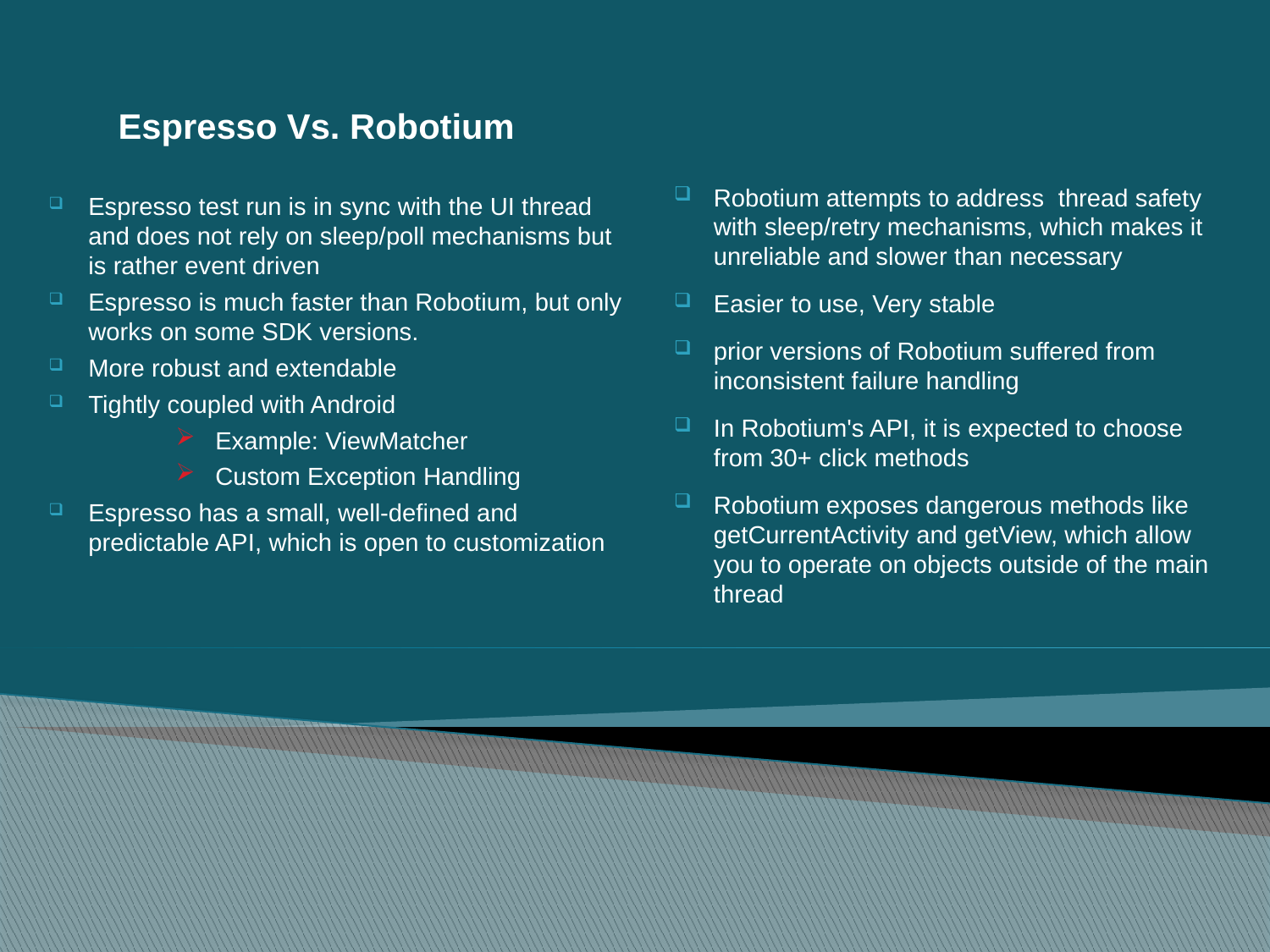

# Espresso Vs. Robotium
Robotium attempts to address  thread safety  with sleep/retry mechanisms, which makes it unreliable and slower than necessary
Easier to use, Very stable
prior versions of Robotium suffered from inconsistent failure handling
In Robotium's API, it is expected to choose from 30+ click methods
Robotium exposes dangerous methods like getCurrentActivity and getView, which allow you to operate on objects outside of the main thread
Espresso test run is in sync with the UI thread and does not rely on sleep/poll mechanisms but is rather event driven
Espresso is much faster than Robotium, but only works on some SDK versions.
More robust and extendable
Tightly coupled with Android
Example: ViewMatcher
Custom Exception Handling
Espresso has a small, well-defined and predictable API, which is open to customization